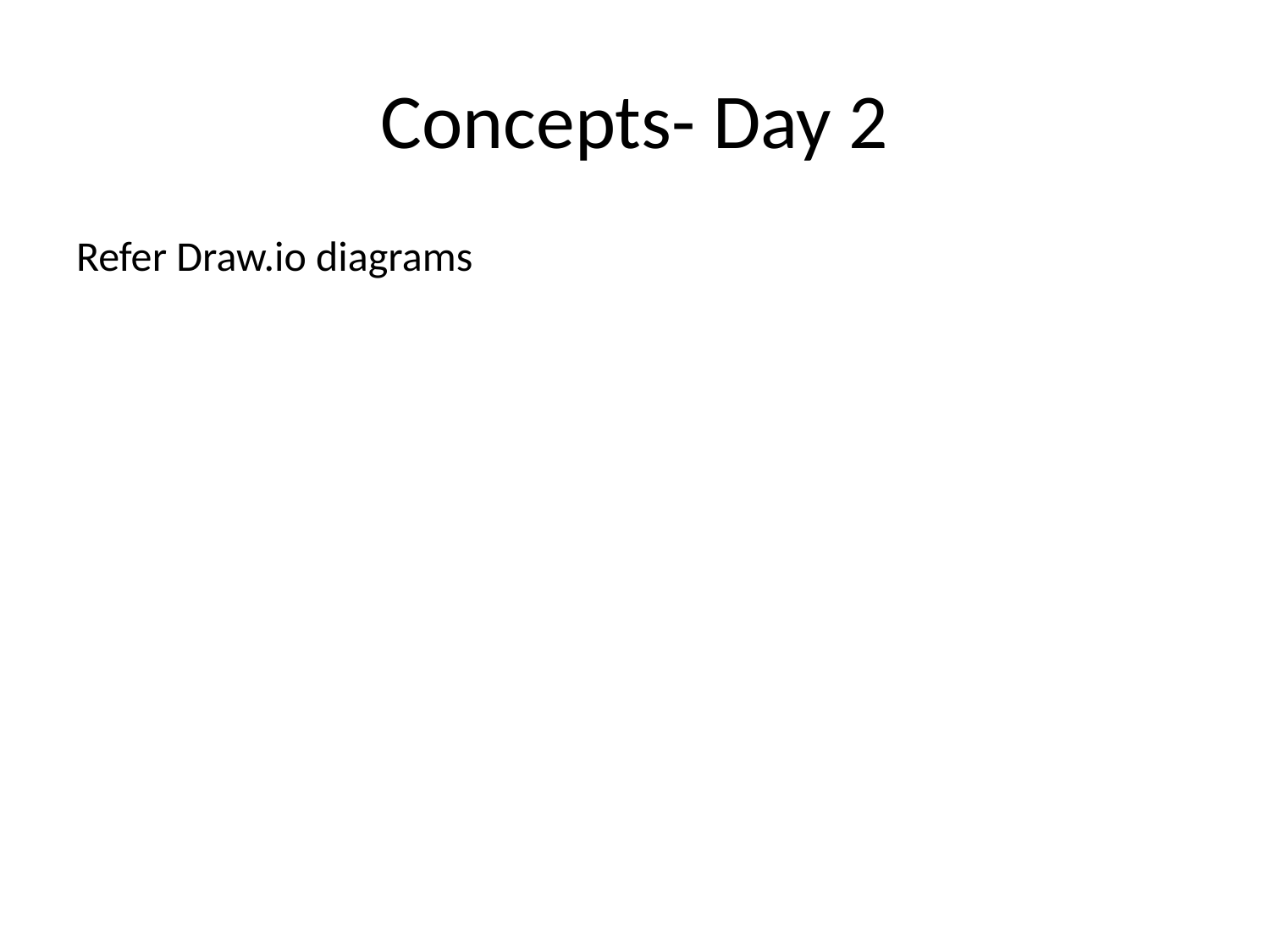

# Concepts- Day 2
Refer Draw.io diagrams